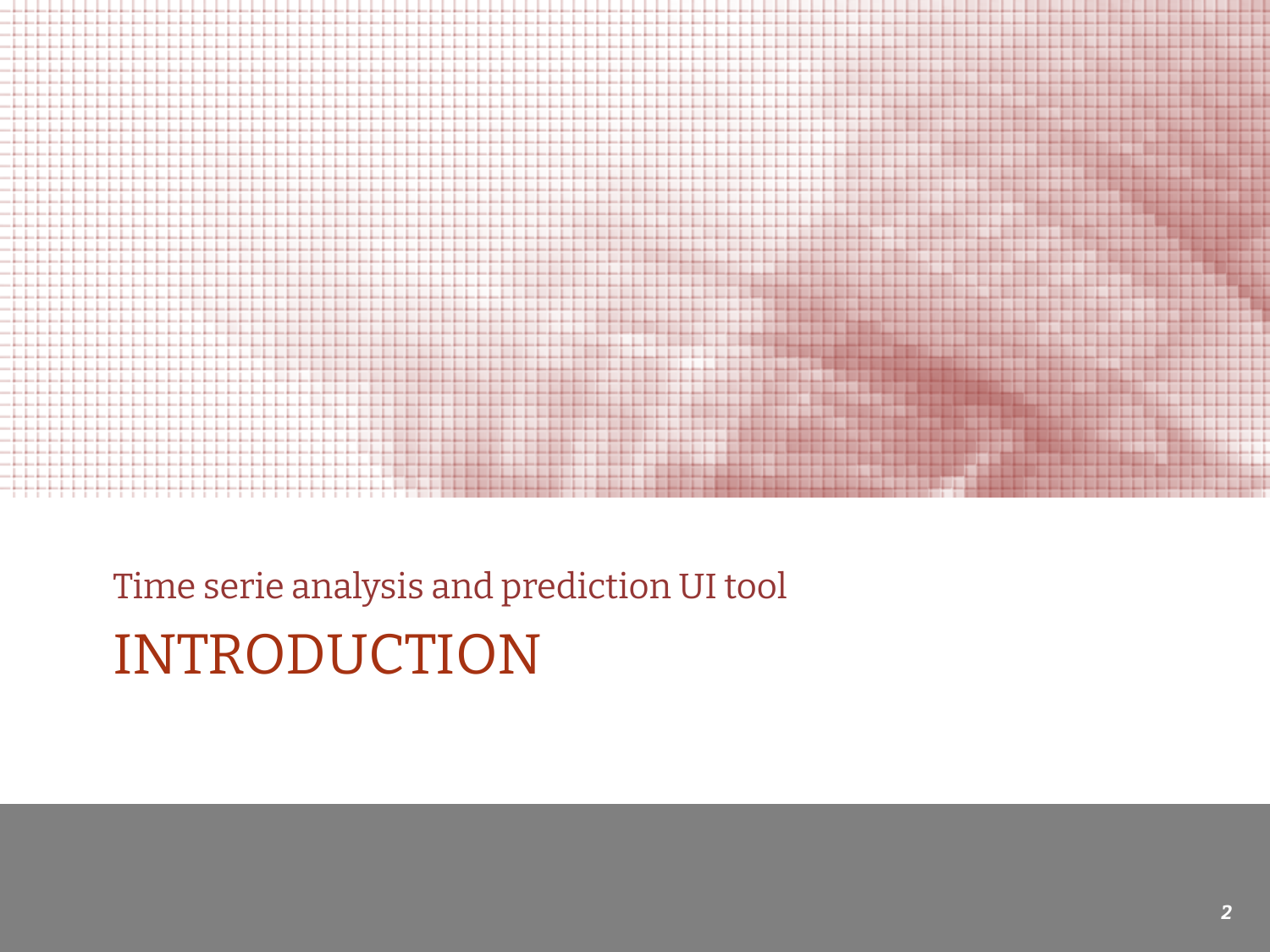

Time serie analysis and prediction UI tool
# Introduction
2